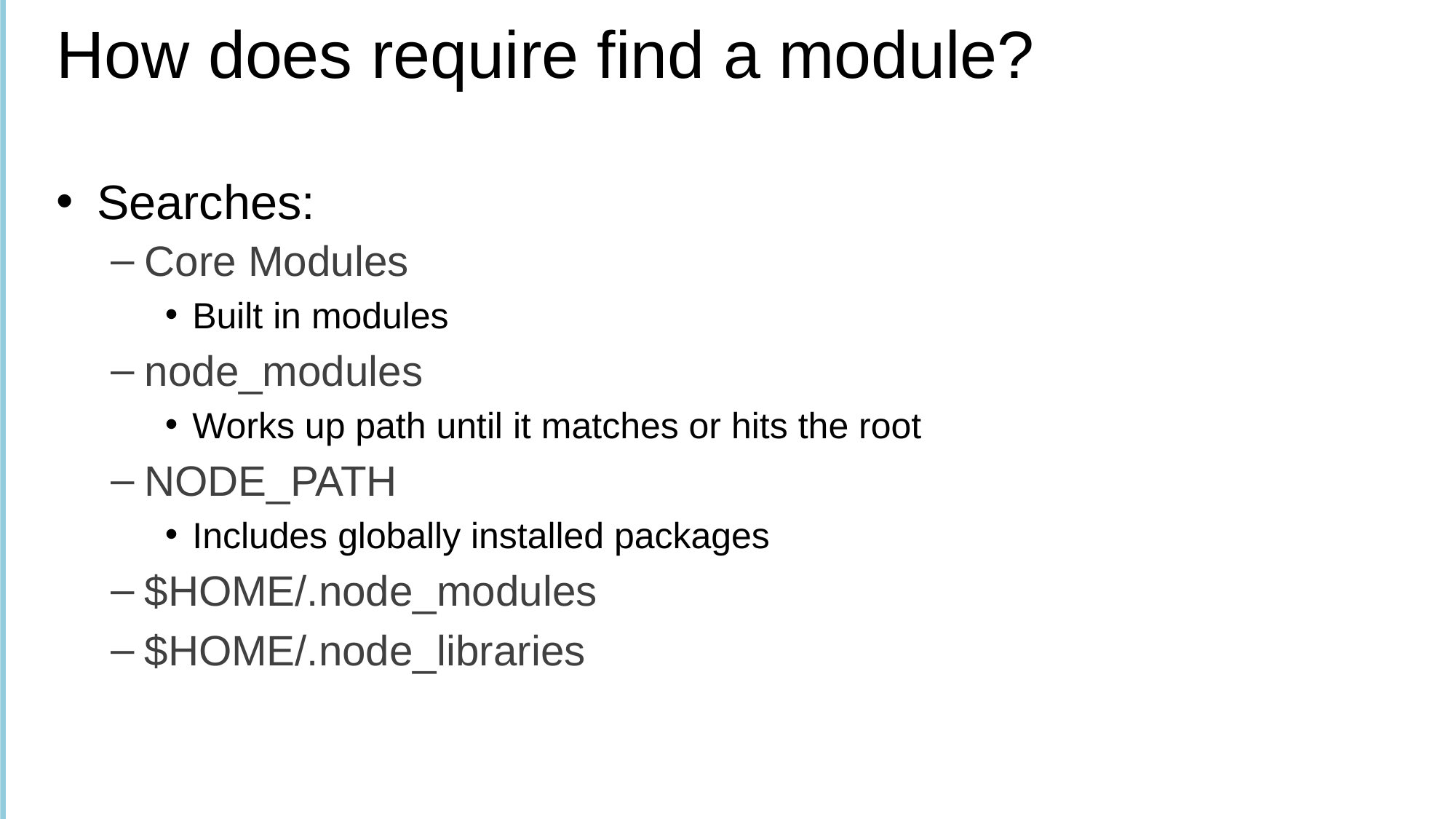

# How does require find a module?
Searches:
Core Modules
Built in modules
node_modules
Works up path until it matches or hits the root
NODE_PATH
Includes globally installed packages
$HOME/.node_modules
$HOME/.node_libraries